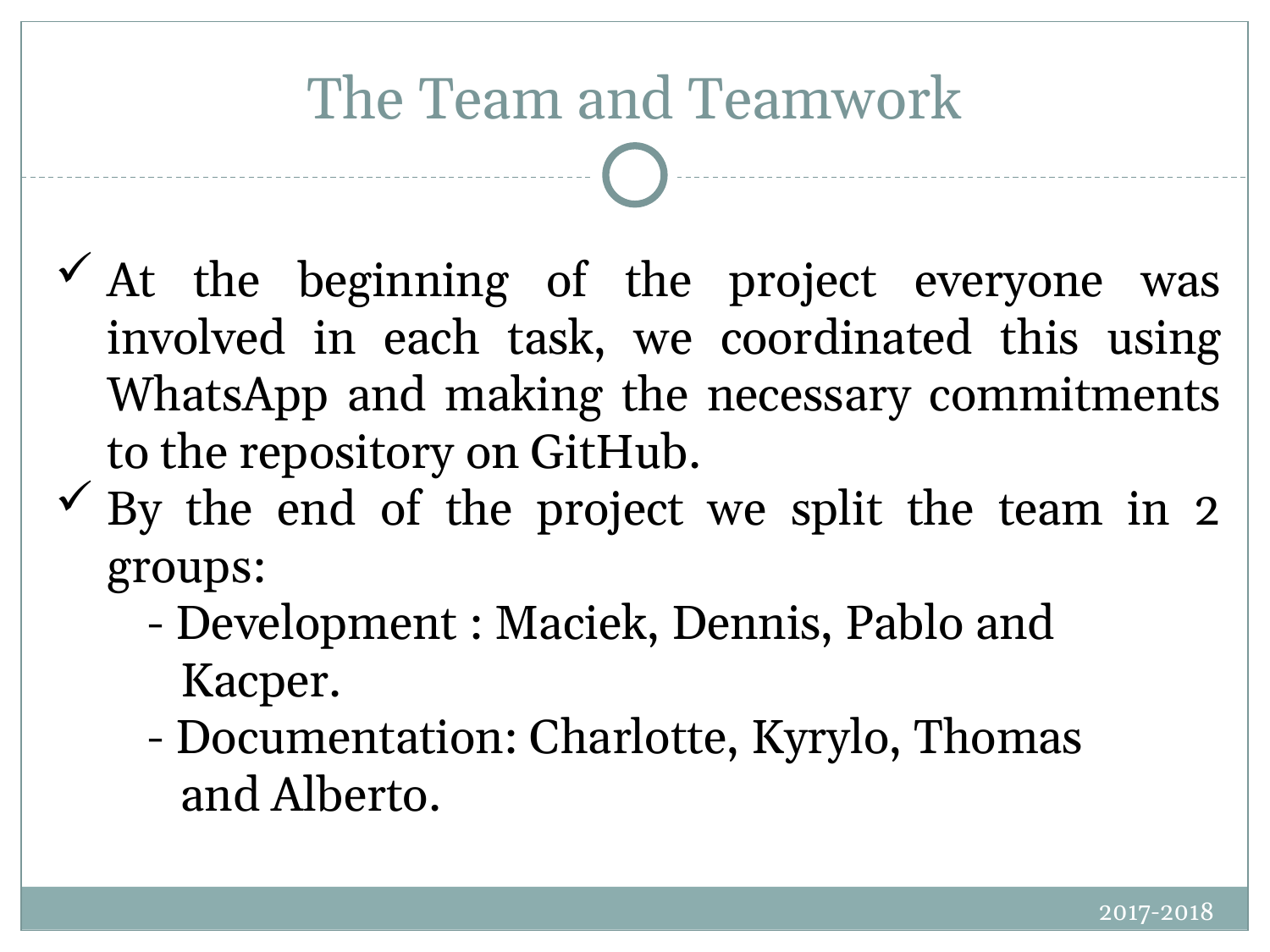

# The Team and Teamwork
At the beginning of the project everyone was involved in each task, we coordinated this using WhatsApp and making the necessary commitments to the repository on GitHub.
By the end of the project we split the team in 2 groups:
        - Development : Maciek, Dennis, Pablo and
           Kacper.
        - Documentation: Charlotte, Kyrylo, Thomas
           and Alberto.
2017-2018